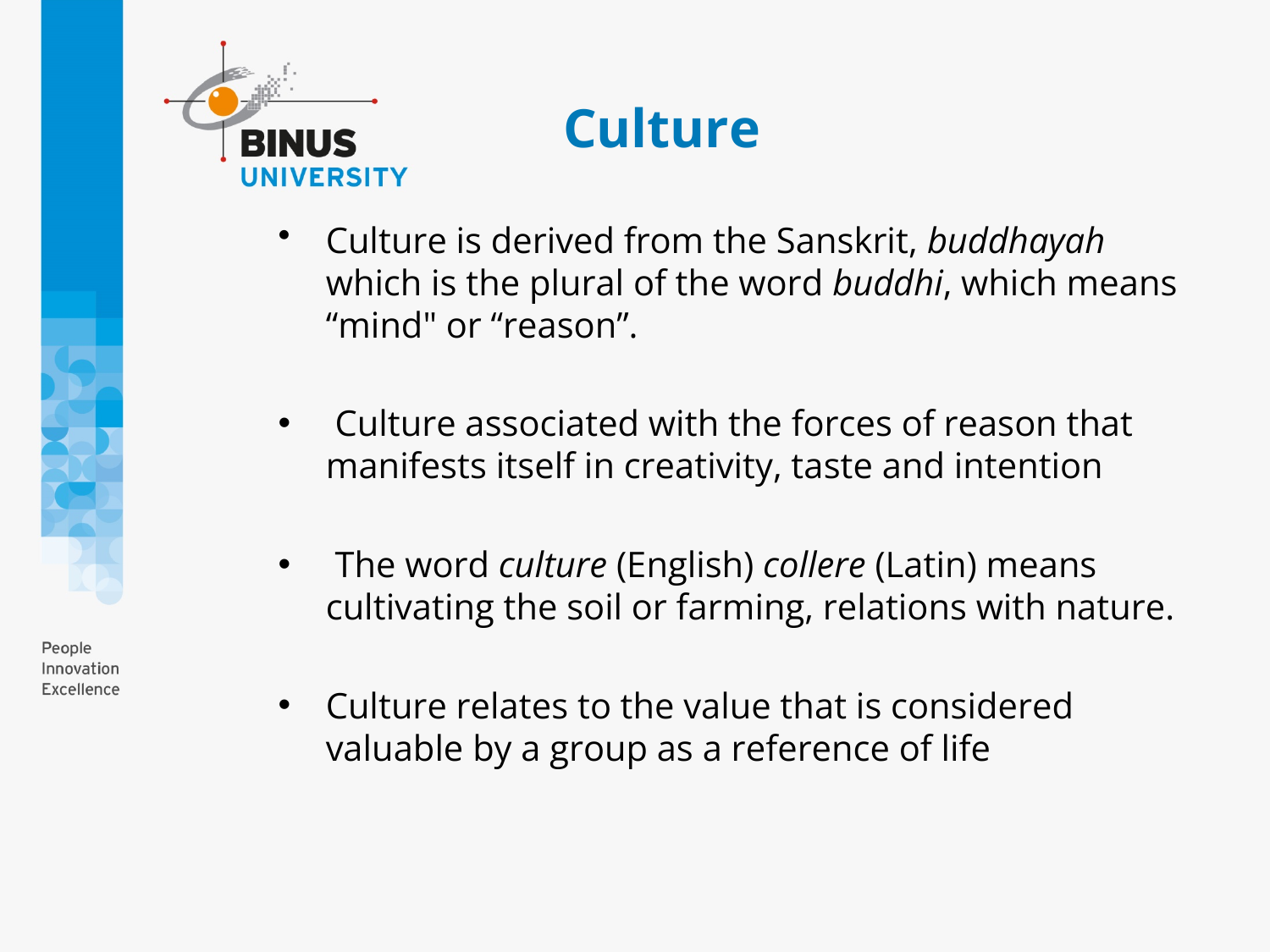

# Culture
Culture is derived from the Sanskrit, buddhayah which is the plural of the word buddhi, which means “mind" or “reason”.

 Culture associated with the forces of reason that manifests itself in creativity, taste and intention

 The word culture (English) collere (Latin) means cultivating the soil or farming, relations with nature.

Culture relates to the value that is considered valuable by a group as a reference of life